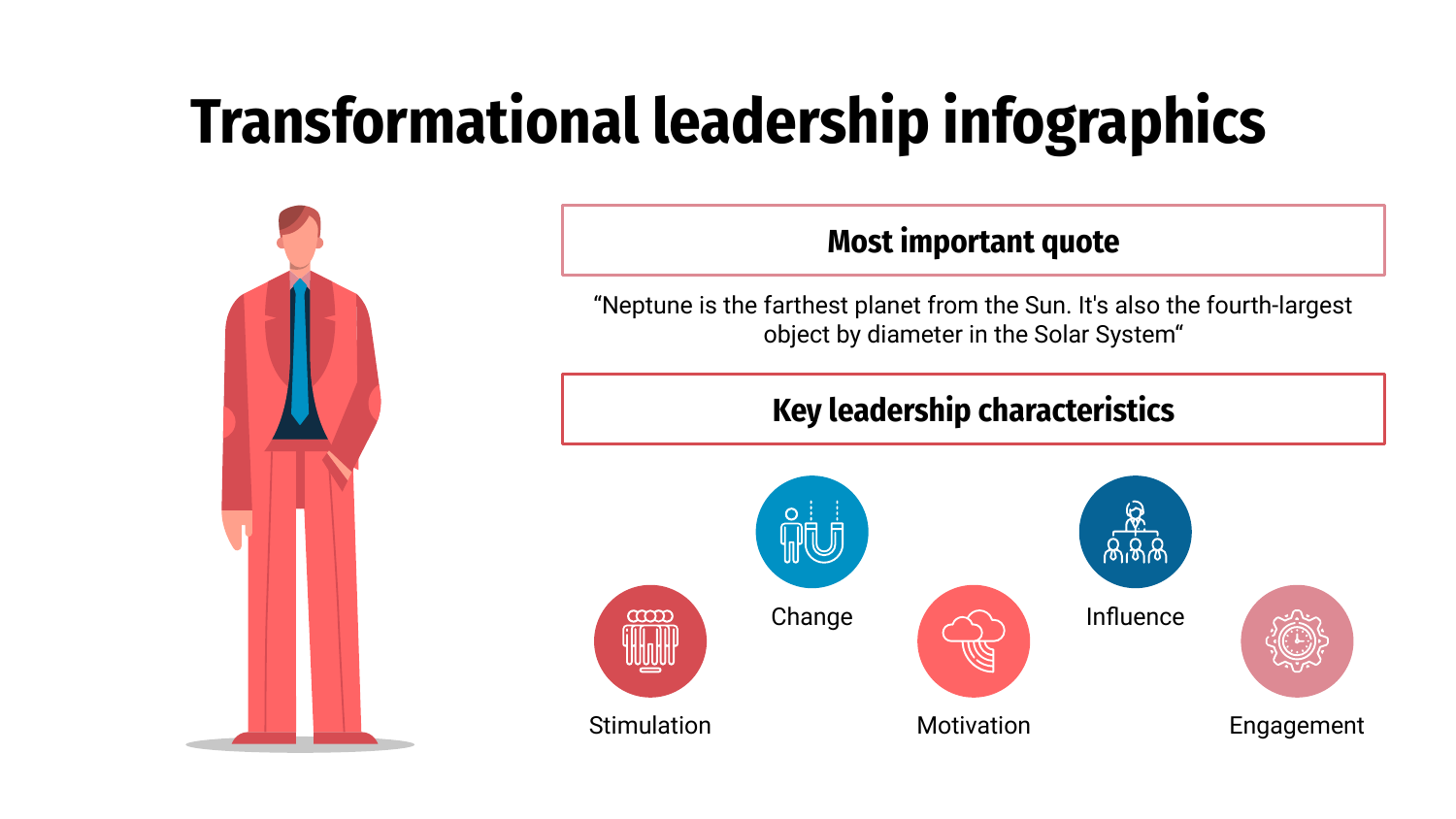

# Transformational leadership infographics

Most important quote
“Neptune is the farthest planet from the Sun. It's also the fourth-largest object by diameter in the Solar System“
Key leadership characteristics

Change

Influence

Stimulation

Motivation

Engagement